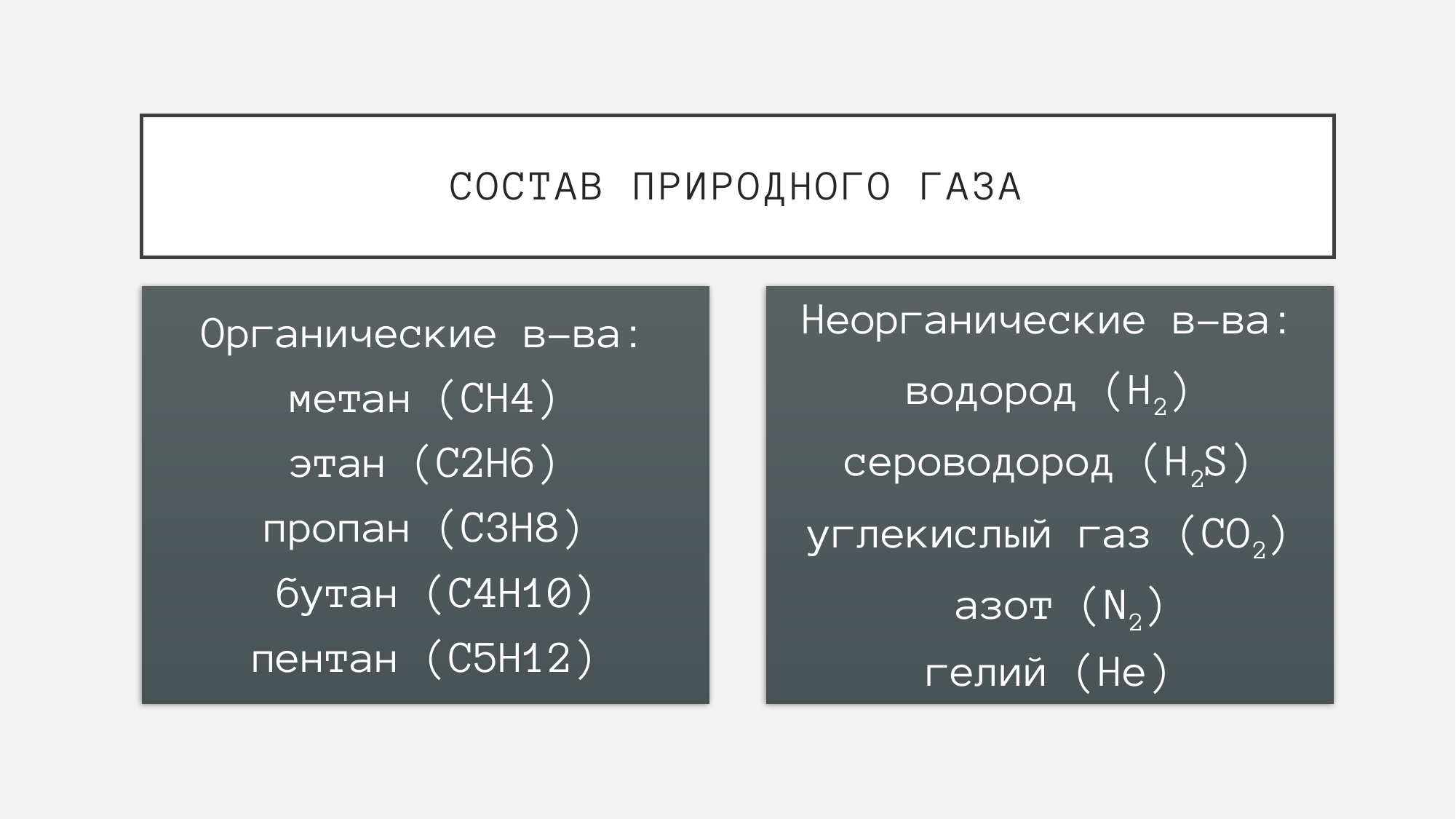

# Состав Природного Газа
Органические в-ва:
метан (CH4)
этан (C2H6)
пропан (C3H8)
 бутан (C4H10)
пентан (C5H12)
Неорганические в-ва:
водород (H2)
 сероводород (H2S)
углекислый газ (СО2)
 азот (N2)
гелий (He)